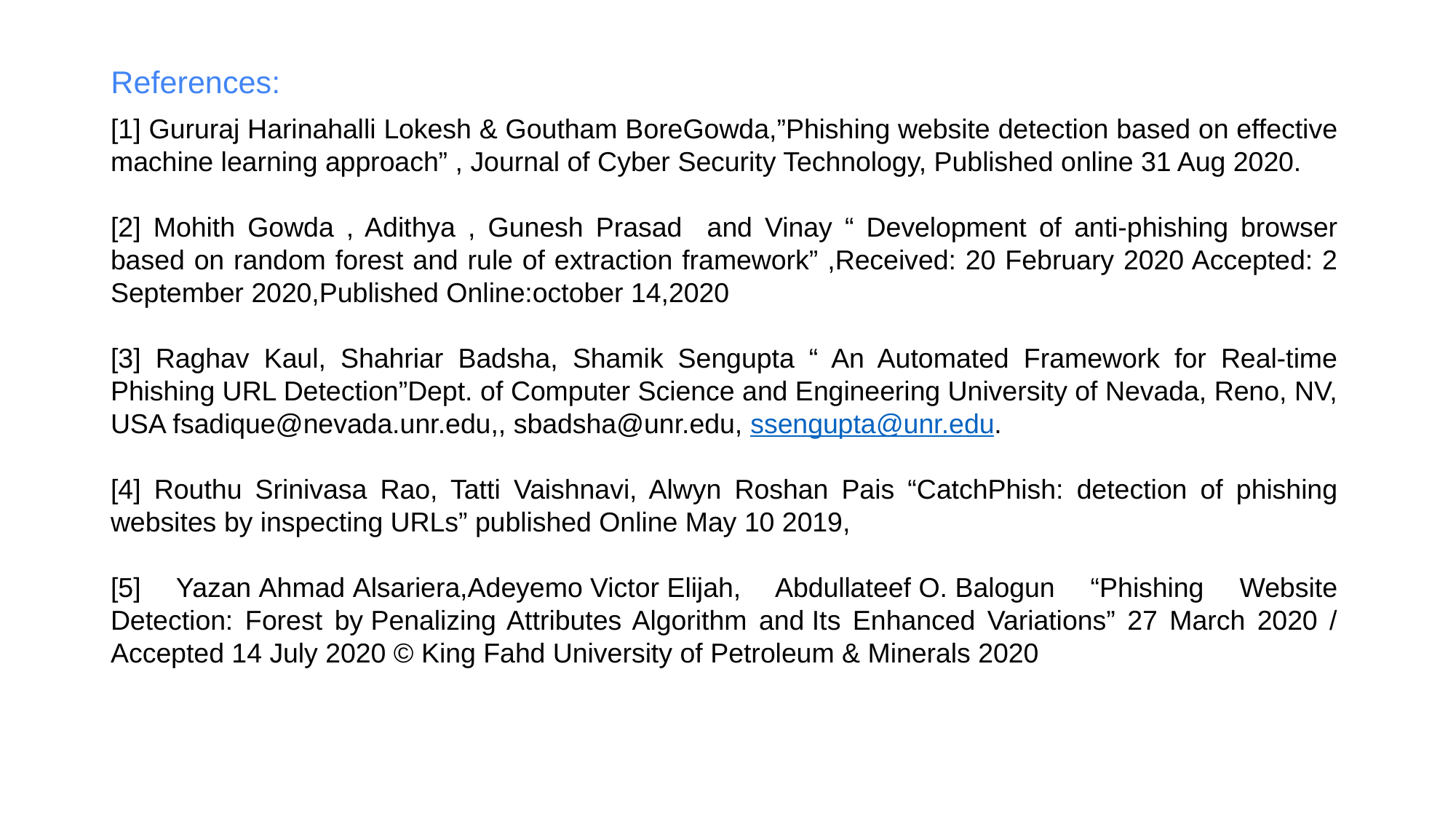

# References:
[1] Gururaj Harinahalli Lokesh & Goutham BoreGowda,”Phishing website detection based on effective machine learning approach” , Journal of Cyber Security Technology, Published online 31 Aug 2020.

[2] Mohith Gowda , Adithya , Gunesh Prasad  and Vinay “ Development of anti-phishing browser based on random forest and rule of extraction framework” ,Received: 20 February 2020 Accepted: 2 September 2020,Published Online:october 14,2020

[3] Raghav Kaul, Shahriar Badsha, Shamik Sengupta “ An Automated Framework for Real-time Phishing URL Detection”Dept. of Computer Science and Engineering University of Nevada, Reno, NV, USA fsadique@nevada.unr.edu,, sbadsha@unr.edu, ssengupta@unr.edu.

[4] Routhu Srinivasa Rao, Tatti Vaishnavi, Alwyn Roshan Pais “CatchPhish: detection of phishing websites by inspecting URLs” published Online May 10 2019,

[5] Yazan Ahmad Alsariera,Adeyemo Victor Elijah, Abdullateef O. Balogun “Phishing Website Detection: Forest by Penalizing Attributes Algorithm and Its Enhanced Variations” 27 March 2020 / Accepted 14 July 2020 © King Fahd University of Petroleum & Minerals 2020